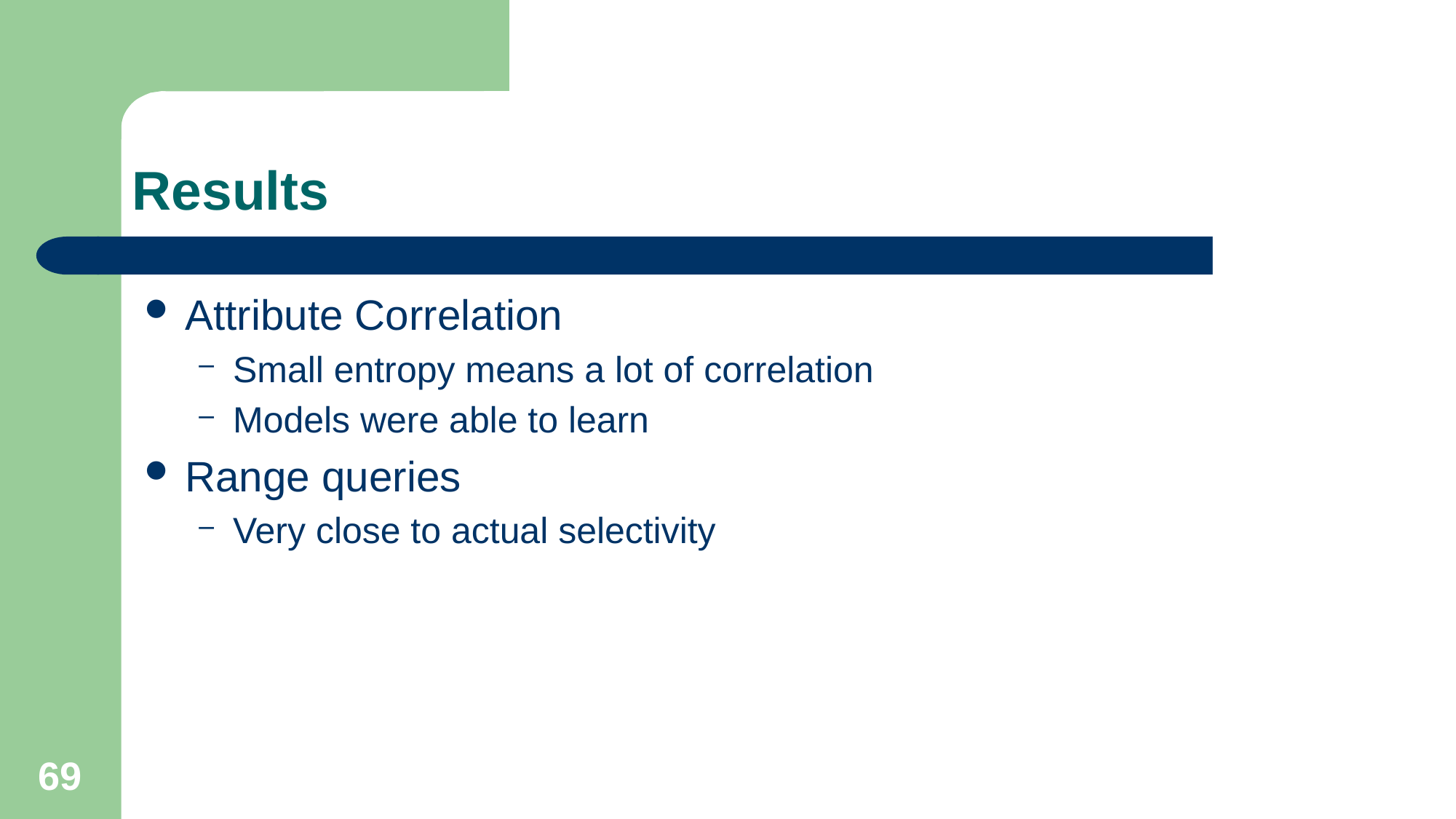

# Results
Attribute Correlation
Small entropy means a lot of correlation
Models were able to learn
Range queries
Very close to actual selectivity
69